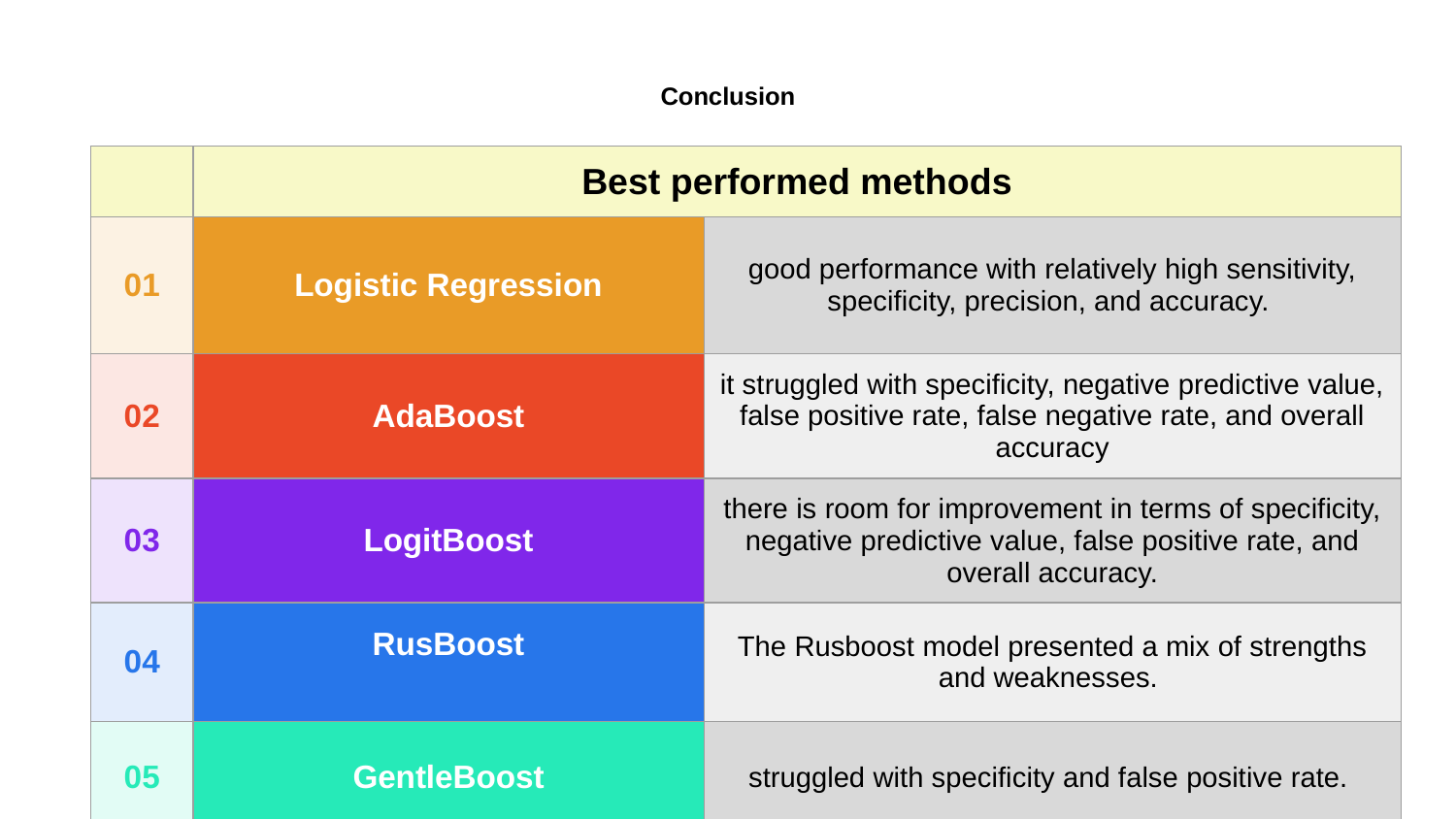

# Conclusion
|  | Best performed methods |  |
| --- | --- | --- |
| 01 | Logistic Regression | good performance with relatively high sensitivity, specificity, precision, and accuracy. |
| 02 | AdaBoost | it struggled with specificity, negative predictive value, false positive rate, false negative rate, and overall accuracy |
| 03 | LogitBoost | there is room for improvement in terms of specificity, negative predictive value, false positive rate, and overall accuracy. |
| 04 | RusBoost | The Rusboost model presented a mix of strengths and weaknesses. |
| 05 | GentleBoost | struggled with specificity and false positive rate. |
| 06 | Customer segmentation | Jupiter is the biggest planet of them all |
|  |  |  |